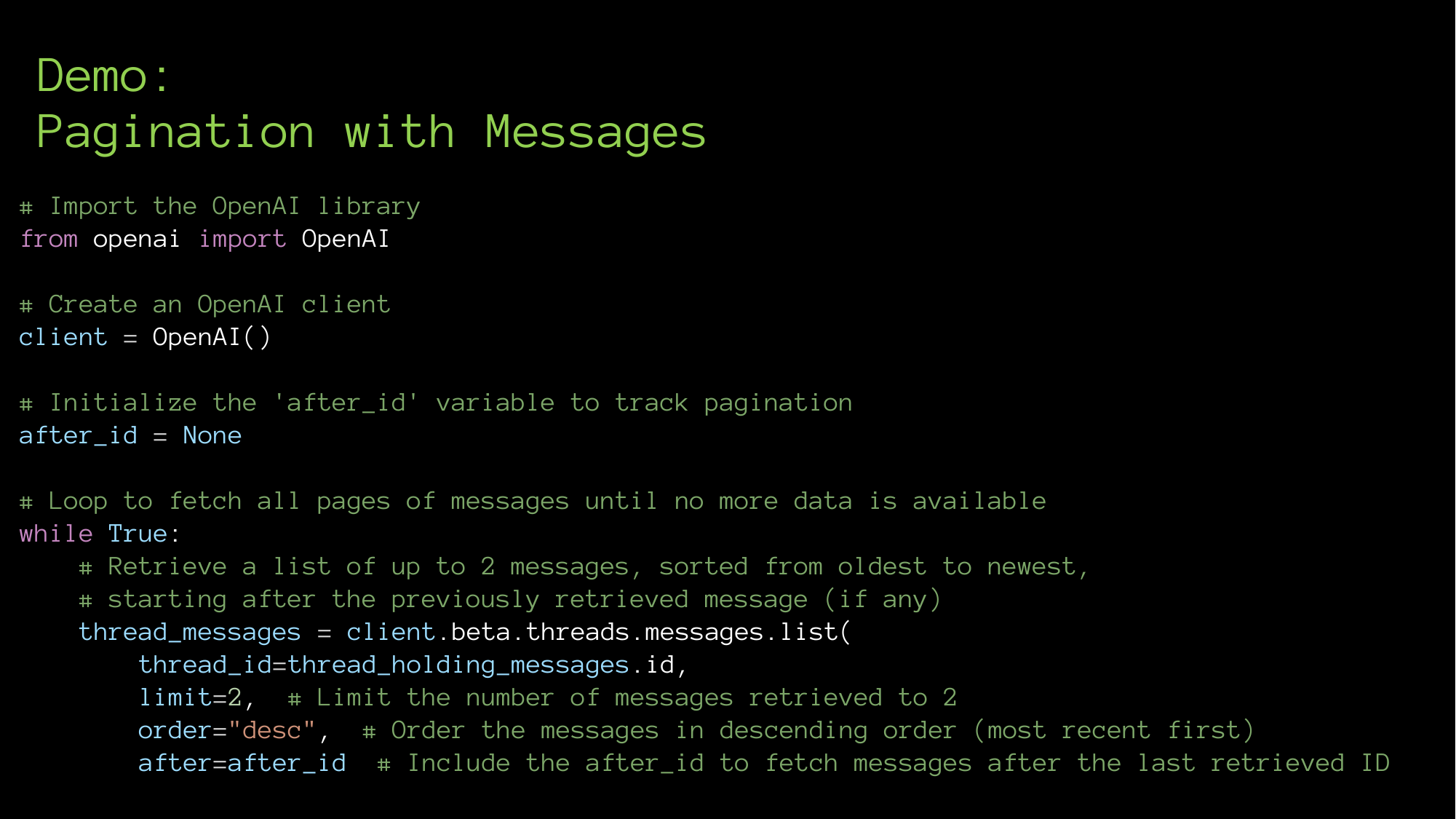

# Demo: Pagination with Messages
# Import the OpenAI library
from openai import OpenAI
# Create an OpenAI client
client = OpenAI()
# Initialize the 'after_id' variable to track pagination
after_id = None
# Loop to fetch all pages of messages until no more data is available
while True:
    # Retrieve a list of up to 2 messages, sorted from oldest to newest,
    # starting after the previously retrieved message (if any)
    thread_messages = client.beta.threads.messages.list(
        thread_id=thread_holding_messages.id,
        limit=2,  # Limit the number of messages retrieved to 2
        order="desc",  # Order the messages in descending order (most recent first)
        after=after_id  # Include the after_id to fetch messages after the last retrieved ID